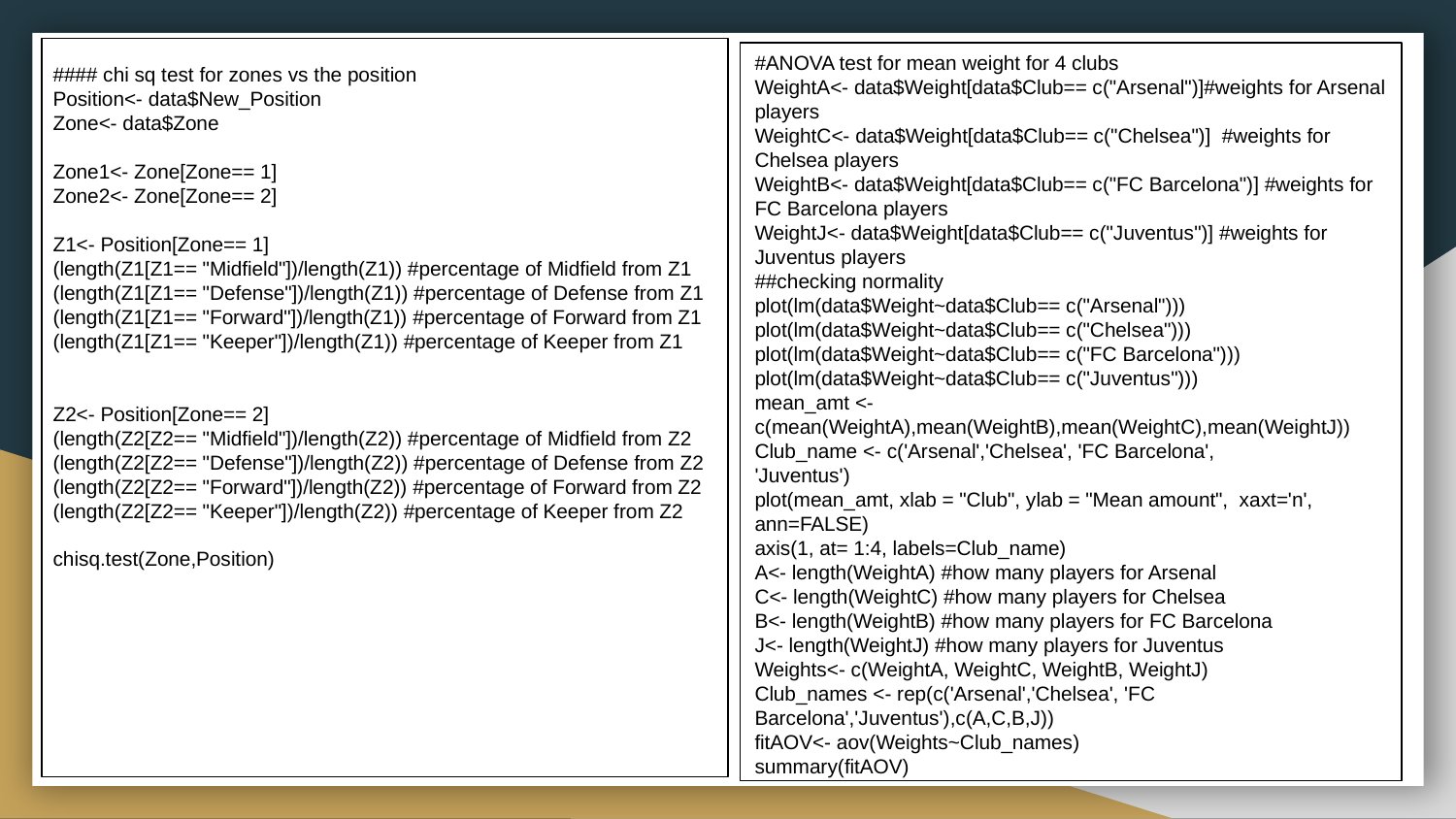

#ANOVA test for mean weight for 4 clubs
WeightA<- data$Weight[data$Club== c("Arsenal")]#weights for Arsenal players
WeightC<- data$Weight[data$Club== c("Chelsea")]  #weights for Chelsea players
WeightB<- data$Weight[data$Club== c("FC Barcelona")] #weights for FC Barcelona players
WeightJ<- data$Weight[data$Club== c("Juventus")] #weights for Juventus players
##checking normality
plot(lm(data$Weight~data$Club== c("Arsenal")))
plot(lm(data$Weight~data$Club== c("Chelsea")))
plot(lm(data$Weight~data$Club== c("FC Barcelona")))
plot(lm(data$Weight~data$Club== c("Juventus")))
mean_amt <- c(mean(WeightA),mean(WeightB),mean(WeightC),mean(WeightJ))
Club_name <- c('Arsenal','Chelsea', 'FC Barcelona',	'Juventus')
plot(mean_amt, xlab = "Club", ylab = "Mean amount",  xaxt='n', ann=FALSE)
axis(1, at= 1:4, labels=Club_name)
A<- length(WeightA) #how many players for Arsenal
C<- length(WeightC) #how many players for Chelsea
B<- length(WeightB) #how many players for FC Barcelona
J<- length(WeightJ) #how many players for Juventus
Weights<- c(WeightA, WeightC, WeightB, WeightJ)
Club_names <- rep(c('Arsenal','Chelsea', 'FC Barcelona','Juventus'),c(A,C,B,J))
fitAOV<- aov(Weights~Club_names)
summary(fitAOV)

#### chi sq test for zones vs the position
Position<- data$New_Position
Zone<- data$Zone

Zone1<- Zone[Zone== 1]
Zone2<- Zone[Zone== 2]

Z1<- Position[Zone== 1]
(length(Z1[Z1== "Midfield"])/length(Z1)) #percentage of Midfield from Z1
(length(Z1[Z1== "Defense"])/length(Z1)) #percentage of Defense from Z1
(length(Z1[Z1== "Forward"])/length(Z1)) #percentage of Forward from Z1
(length(Z1[Z1== "Keeper"])/length(Z1)) #percentage of Keeper from Z1

Z2<- Position[Zone== 2]
(length(Z2[Z2== "Midfield"])/length(Z2)) #percentage of Midfield from Z2
(length(Z2[Z2== "Defense"])/length(Z2)) #percentage of Defense from Z2
(length(Z2[Z2== "Forward"])/length(Z2)) #percentage of Forward from Z2
(length(Z2[Z2== "Keeper"])/length(Z2)) #percentage of Keeper from Z2

chisq.test(Zone,Position)